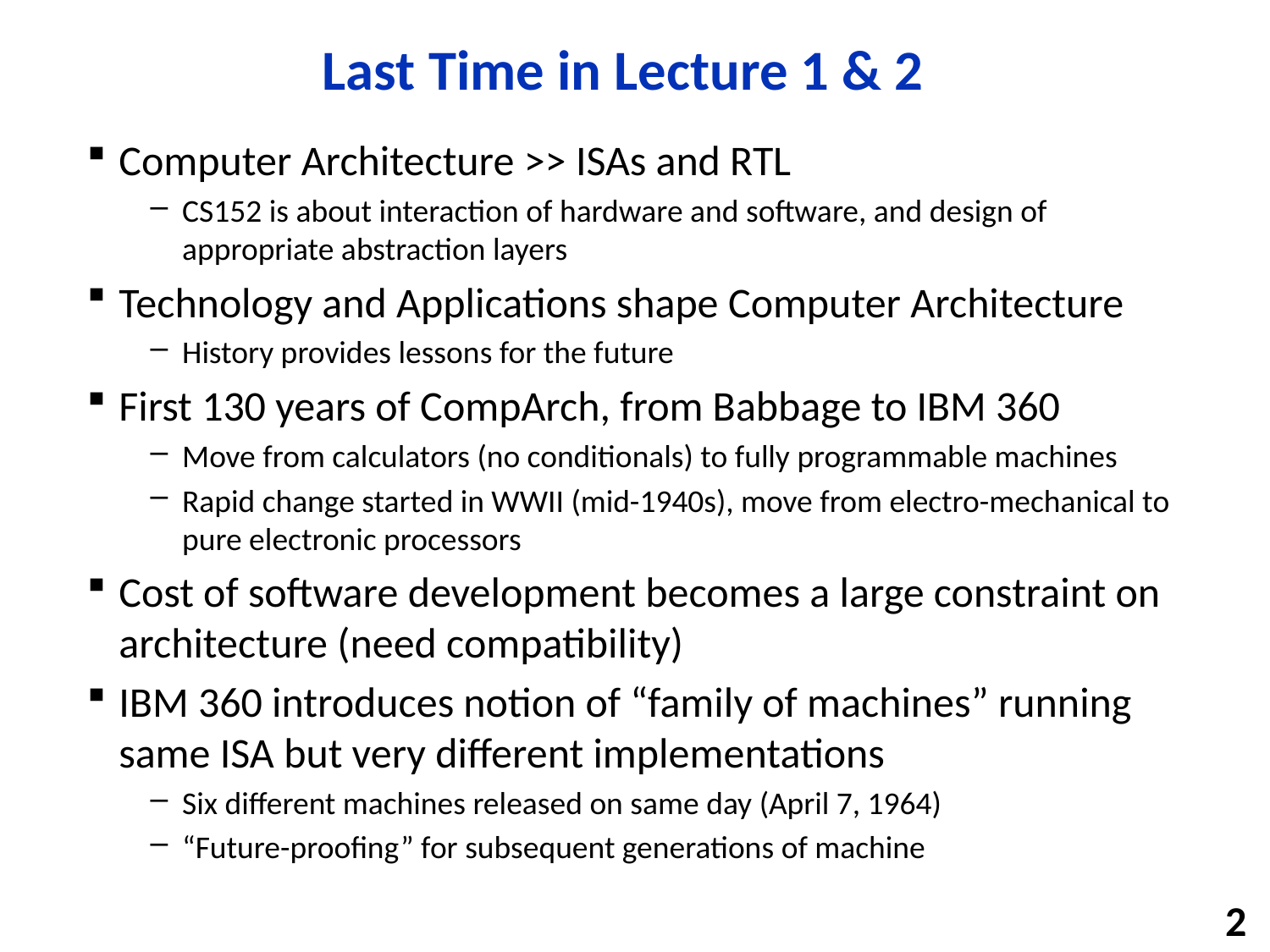

# Last Time in Lecture 1 & 2
Computer Architecture >> ISAs and RTL
CS152 is about interaction of hardware and software, and design of appropriate abstraction layers
Technology and Applications shape Computer Architecture
History provides lessons for the future
First 130 years of CompArch, from Babbage to IBM 360
Move from calculators (no conditionals) to fully programmable machines
Rapid change started in WWII (mid-1940s), move from electro-mechanical to pure electronic processors
Cost of software development becomes a large constraint on architecture (need compatibility)
IBM 360 introduces notion of “family of machines” running same ISA but very different implementations
Six different machines released on same day (April 7, 1964)
“Future-proofing” for subsequent generations of machine
2